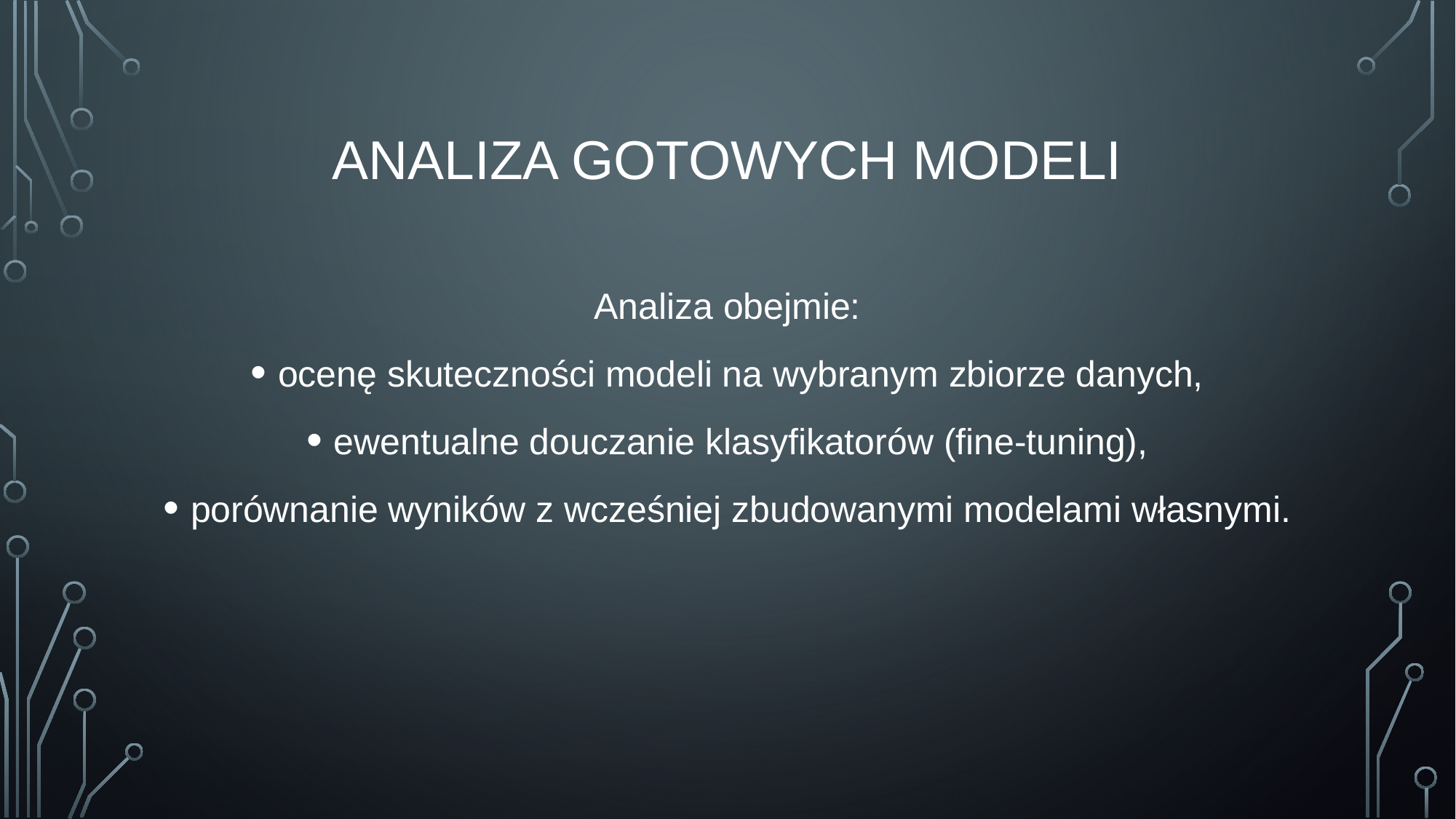

# Analiza gotowych modeli
Analiza obejmie:
ocenę skuteczności modeli na wybranym zbiorze danych,
ewentualne douczanie klasyfikatorów (fine-tuning),
porównanie wyników z wcześniej zbudowanymi modelami własnymi.